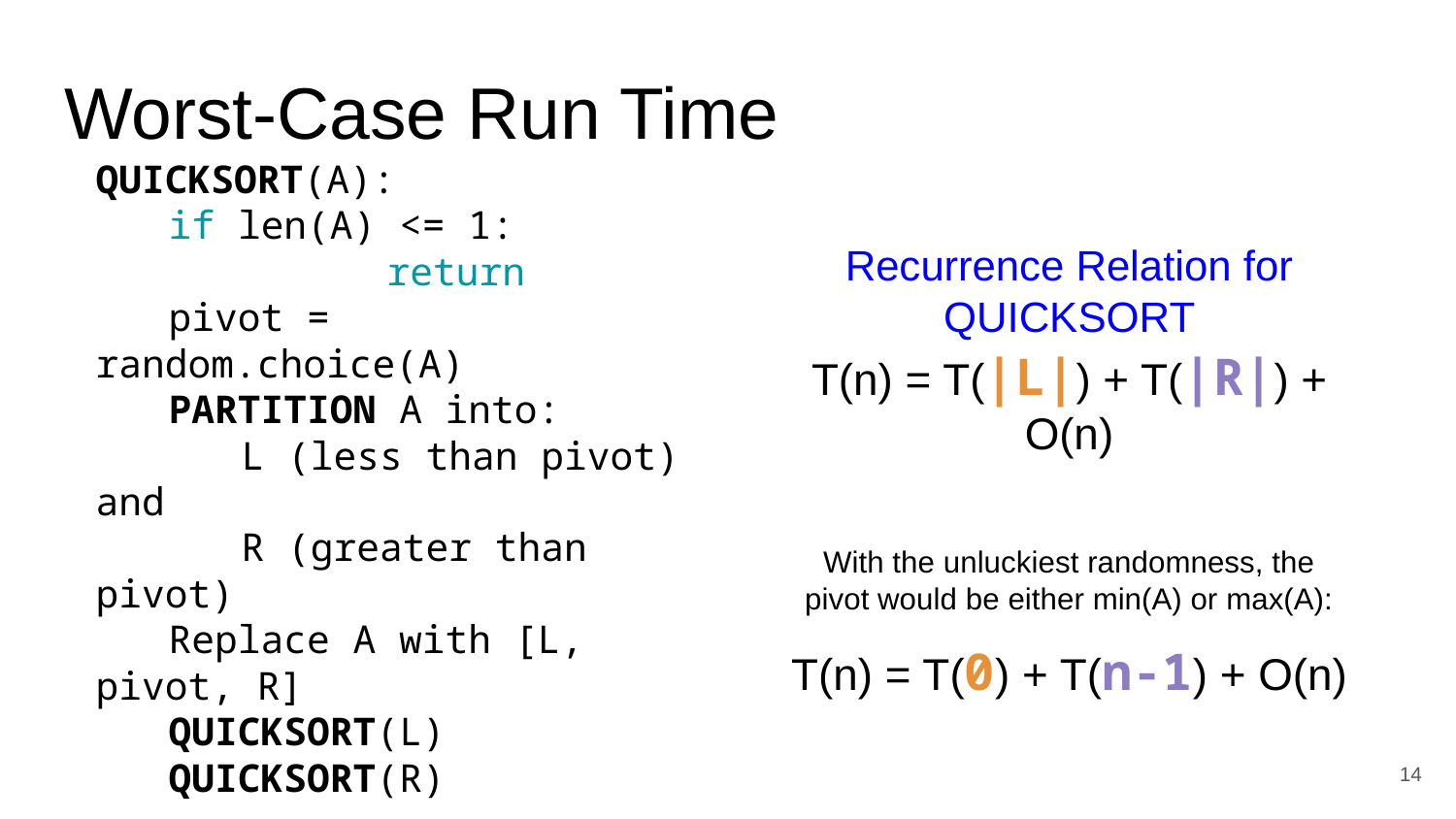

Worst-Case Run Time
QUICKSORT(A):
if len(A) <= 1:
		return
pivot = random.choice(A)
PARTITION A into:
	L (less than pivot) and
	R (greater than pivot)
Replace A with [L, pivot, R]
QUICKSORT(L)
QUICKSORT(R)
Recurrence Relation for QUICKSORT
T(n) = T(|L|) + T(|R|) + O(n)

With the unluckiest randomness, the pivot would be either min(A) or max(A):
T(n) = T(0) + T(n-1) + O(n)
14